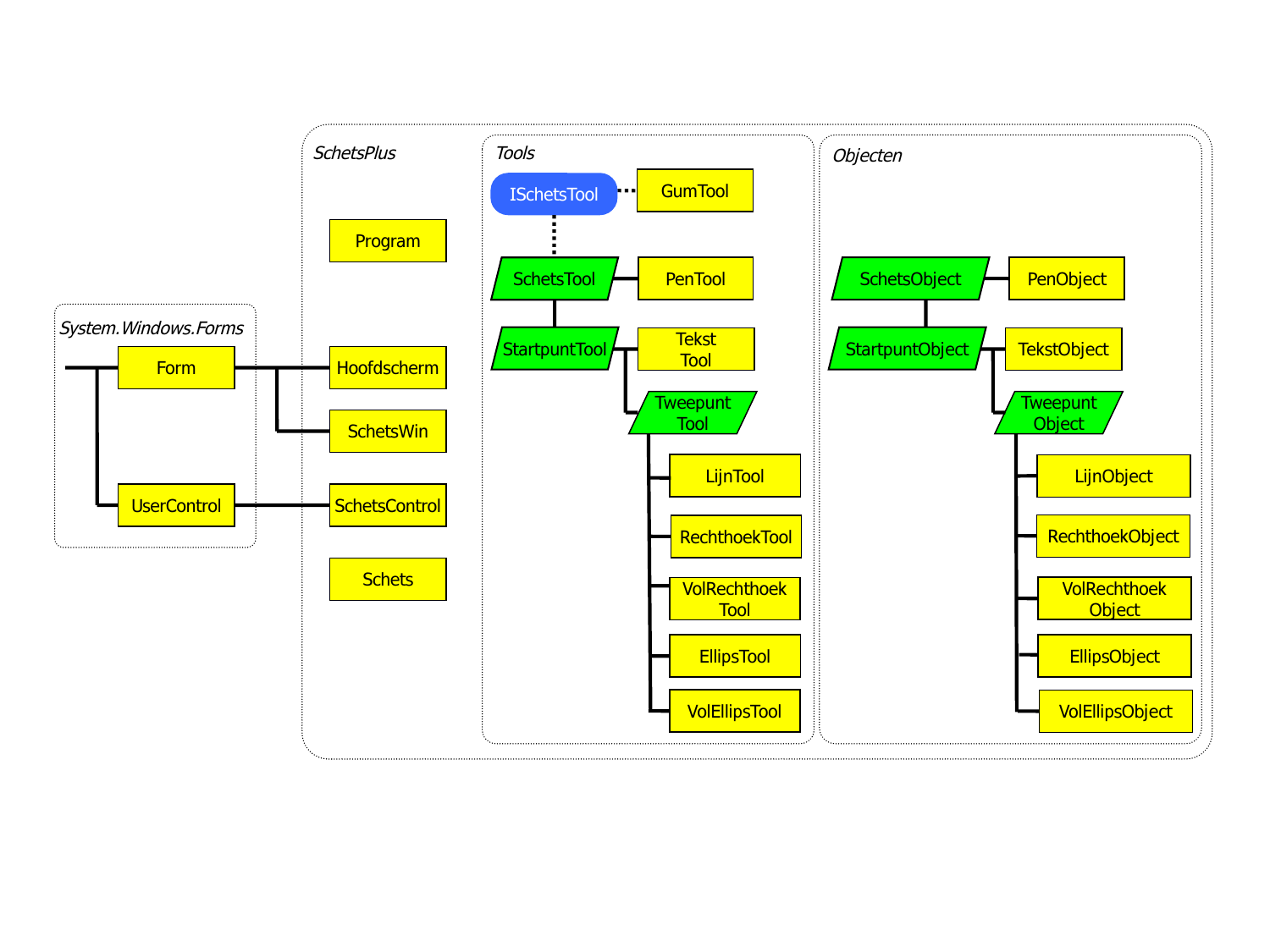

Tools
SchetsPlus
Objecten
GumTool
ISchetsTool

Program
SchetsObject
PenObject
SchetsTool
PenTool

System.Windows.Forms
StartpuntTool
StartpuntObject
Tekst
Tool
TekstObject
Form
Hoofdscherm

Tweepunt
Tool
Tweepunt
Object
SchetsWin

LijnTool
LijnObject

UserControl
SchetsControl

RechthoekObject
RechthoekTool

Schets
VolRechthoek
Object
VolRechthoek
Tool

EllipsTool
EllipsObject

VolEllipsTool
VolEllipsObject